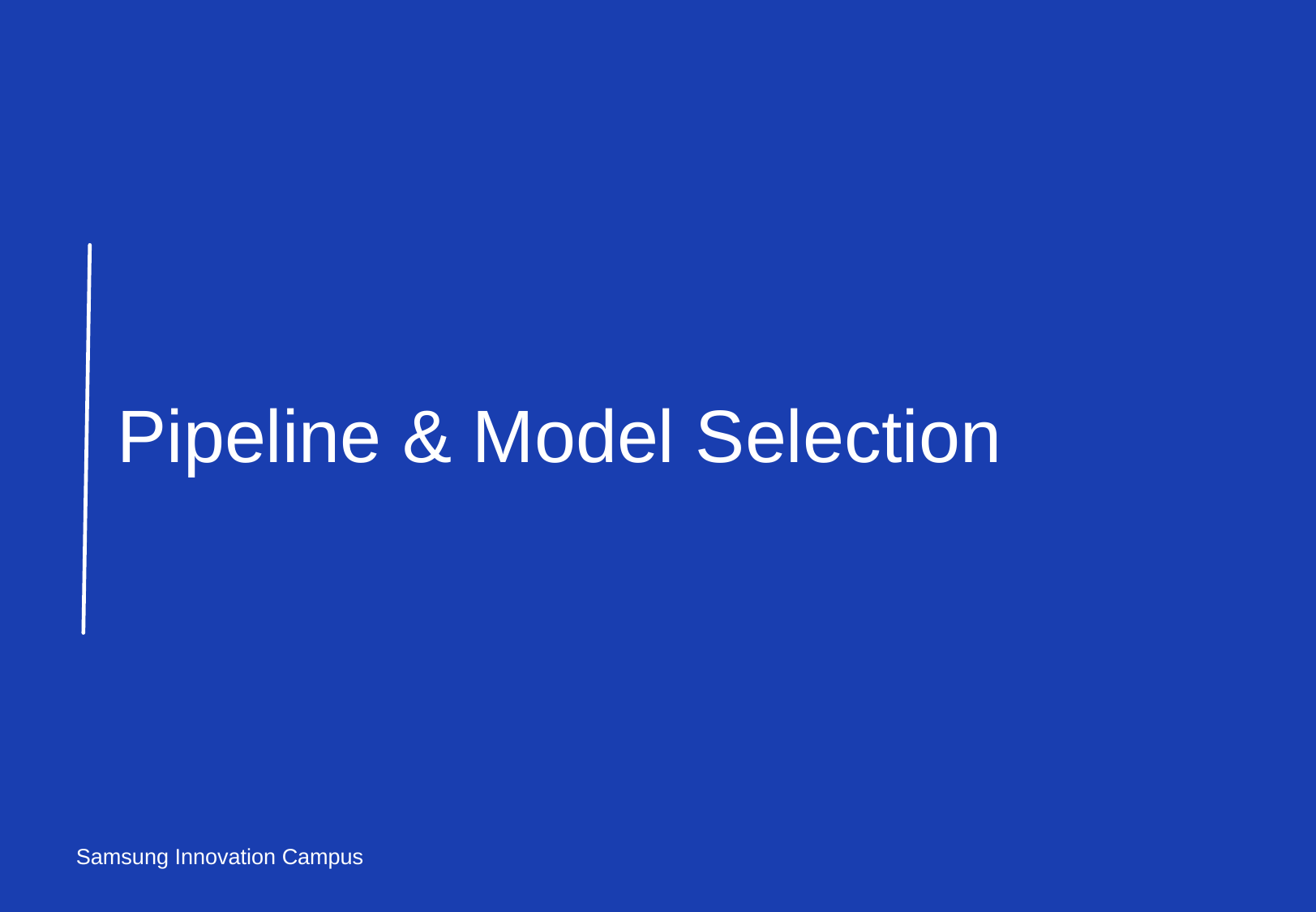

Pipeline & Model Selection

Samsung Innovation Campus